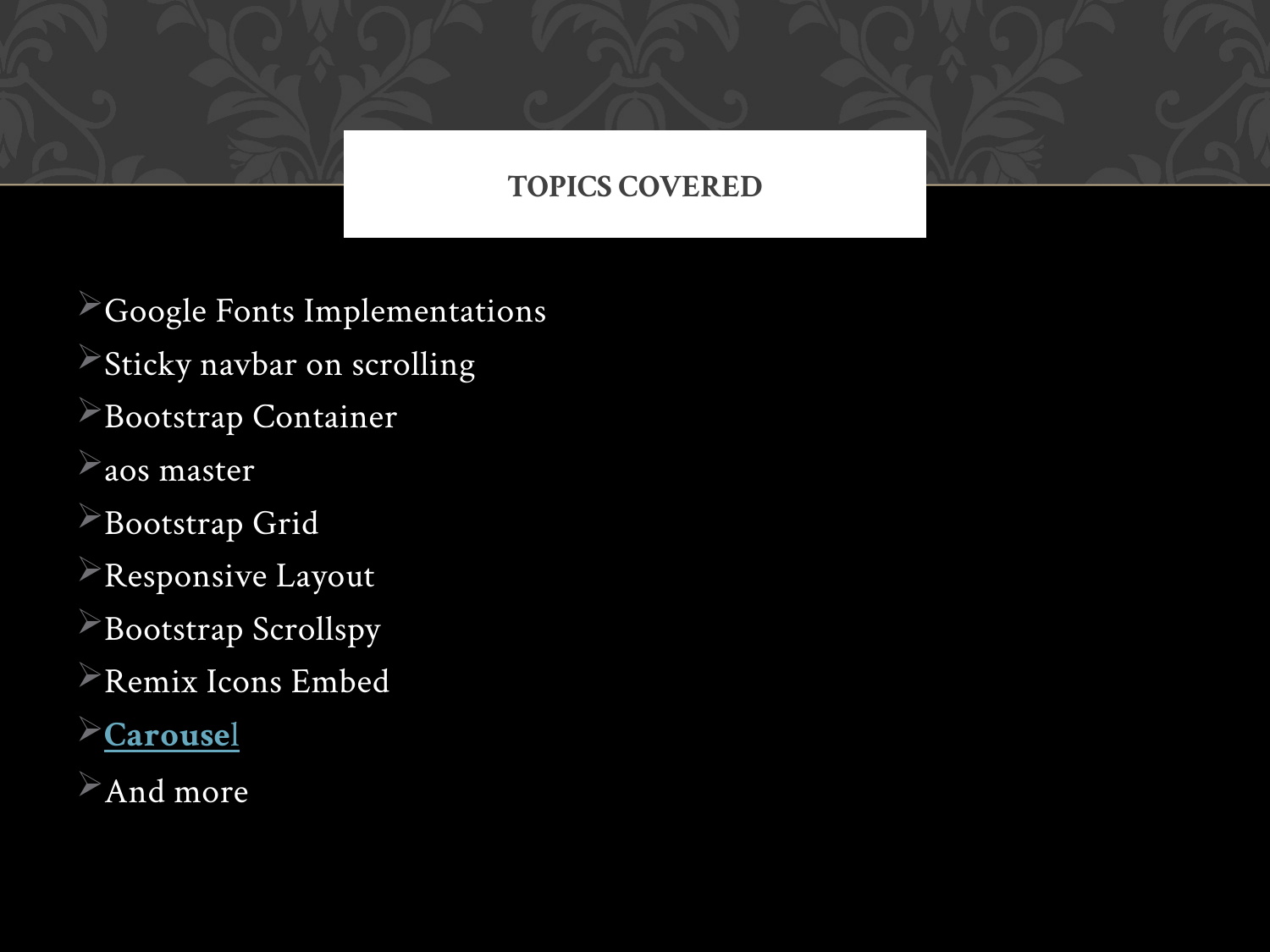

# Topics Covered
Google Fonts Implementations
Sticky navbar on scrolling
Bootstrap Container
aos master
Bootstrap Grid
Responsive Layout
Bootstrap Scrollspy
Remix Icons Embed
Carousel
And more